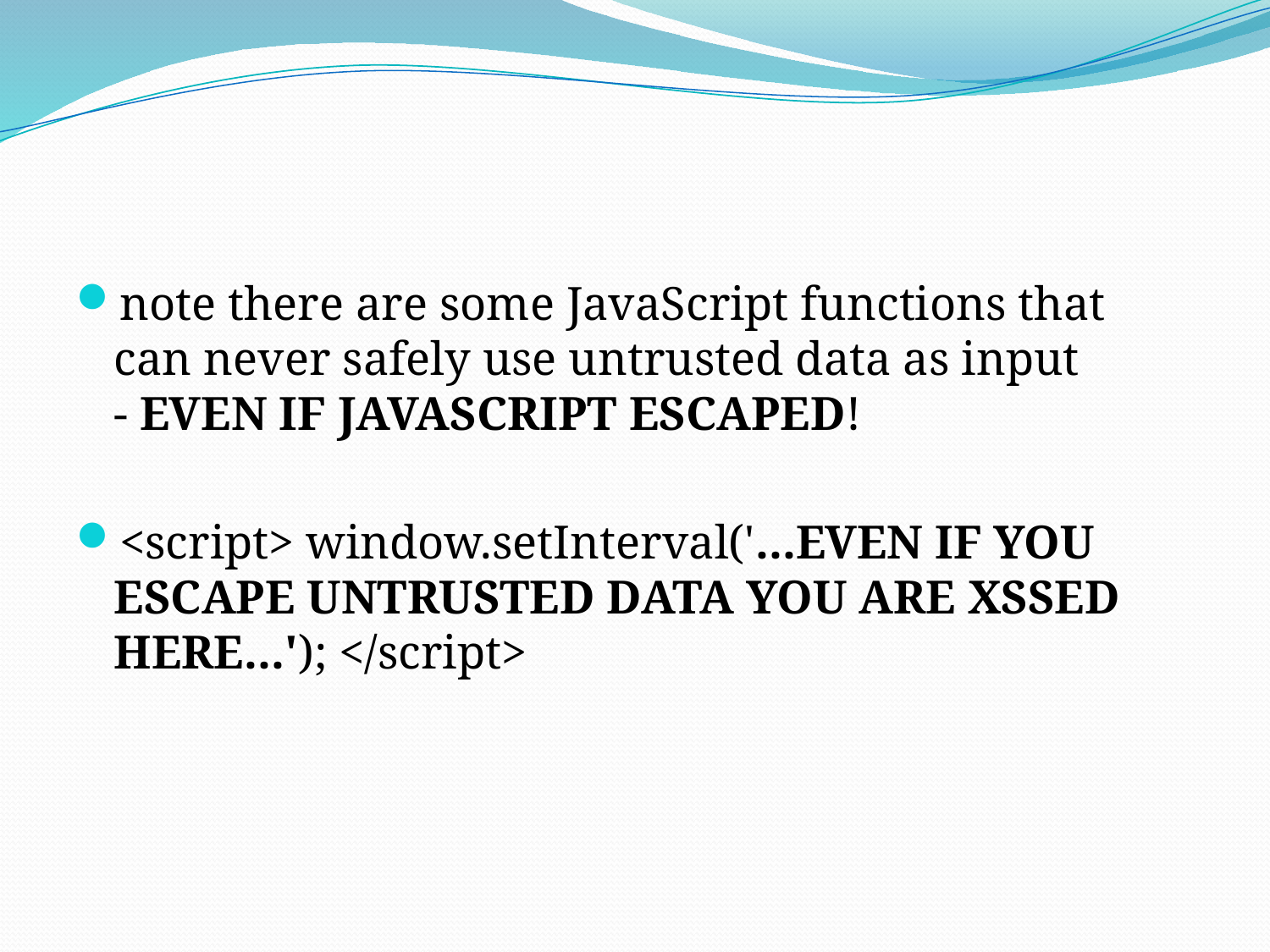

note there are some JavaScript functions that can never safely use untrusted data as input - EVEN IF JAVASCRIPT ESCAPED!

<script> window.setInterval('...EVEN IF YOU ESCAPE UNTRUSTED DATA YOU ARE XSSED HERE...'); </script>